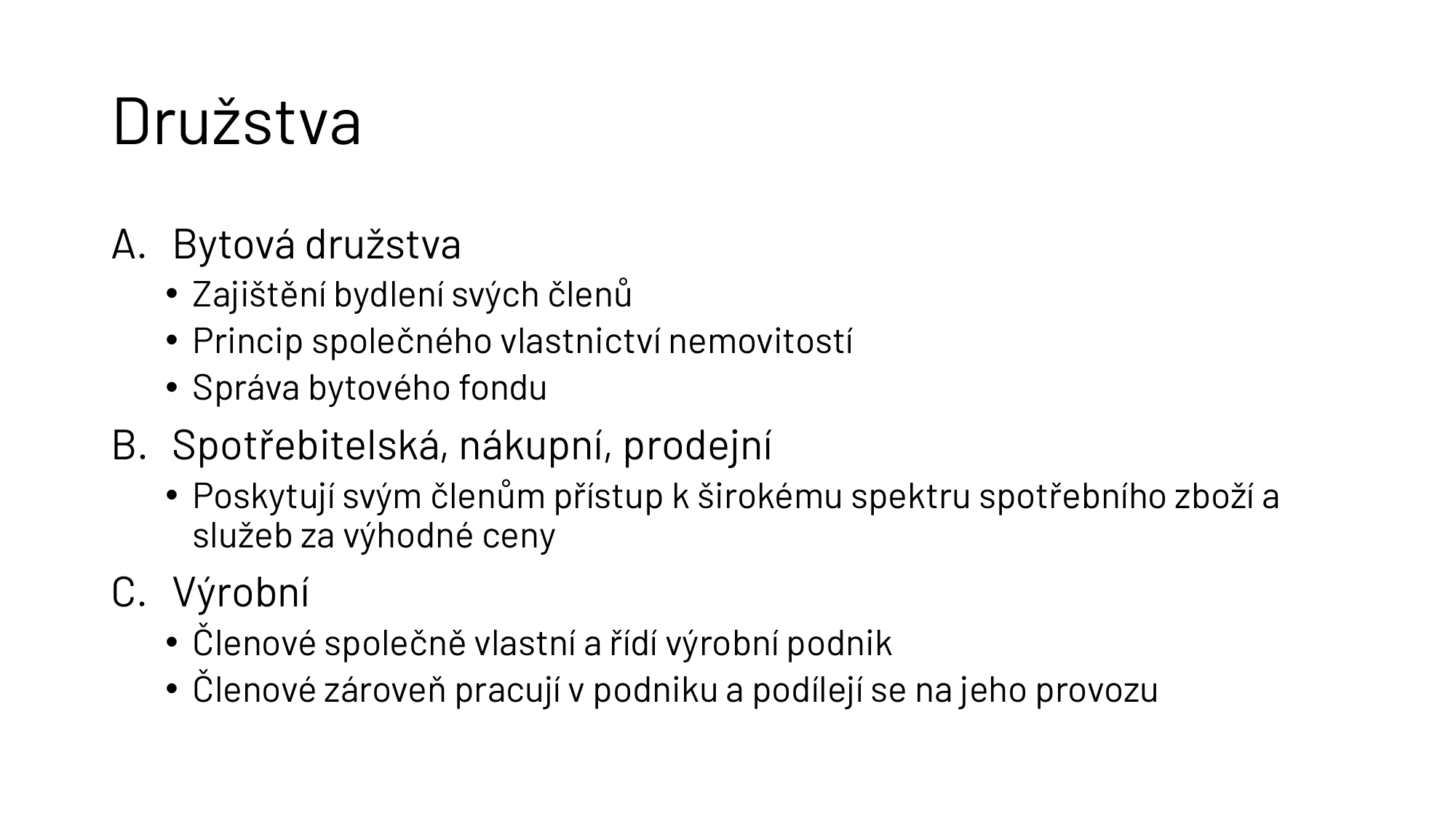

# Družstva
Bytová družstva
Zajištění bydlení svých členů
Princip společného vlastnictví nemovitostí
Správa bytového fondu
Spotřebitelská, nákupní, prodejní
Poskytují svým členům přístup k širokému spektru spotřebního zboží a služeb za výhodné ceny
Výrobní
Členové společně vlastní a řídí výrobní podnik
Členové zároveň pracují v podniku a podílejí se na jeho provozu